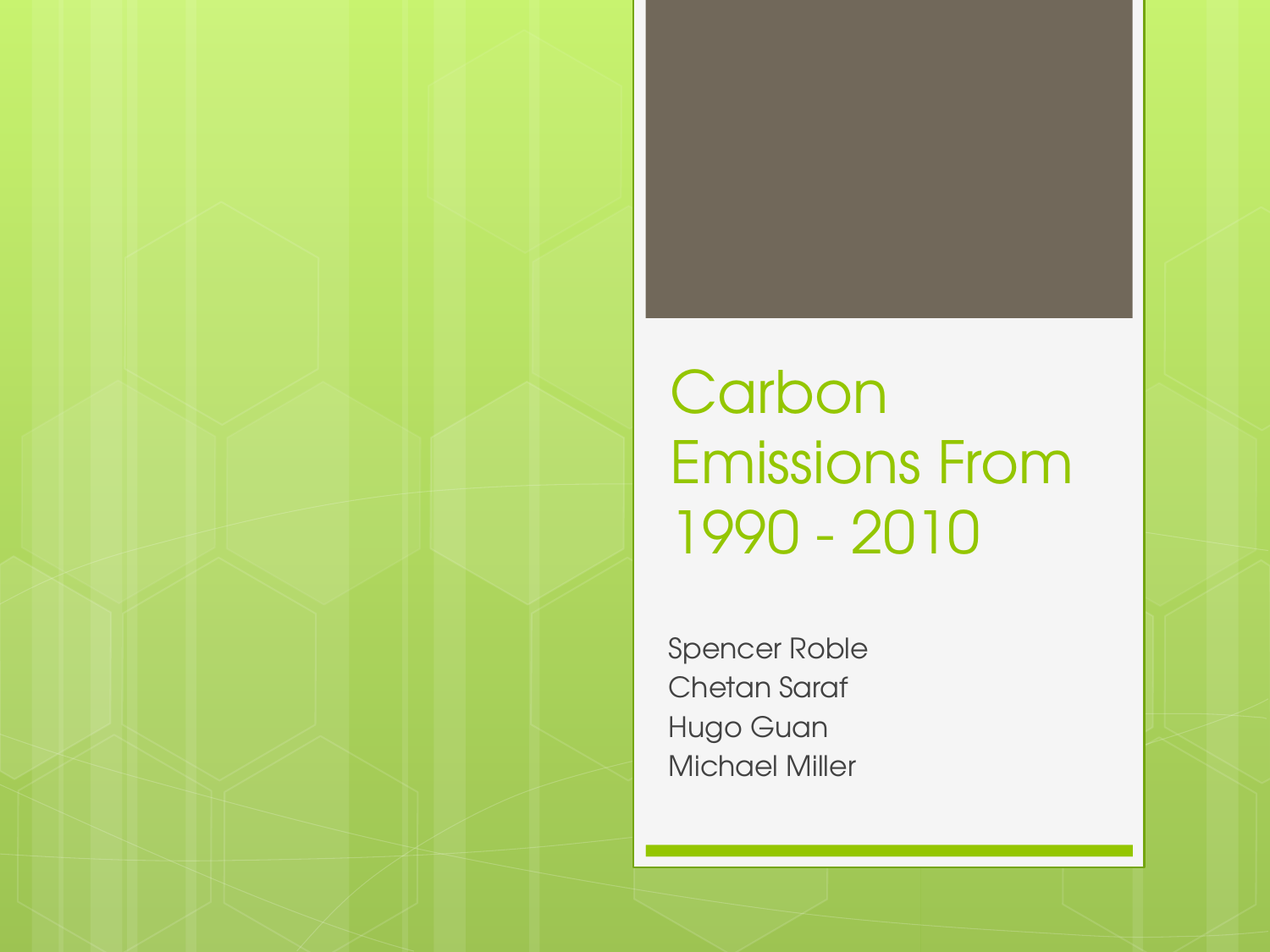

# Carbon Emissions From 1990 - 2010
Spencer Roble
Chetan Saraf
Hugo Guan
Michael Miller